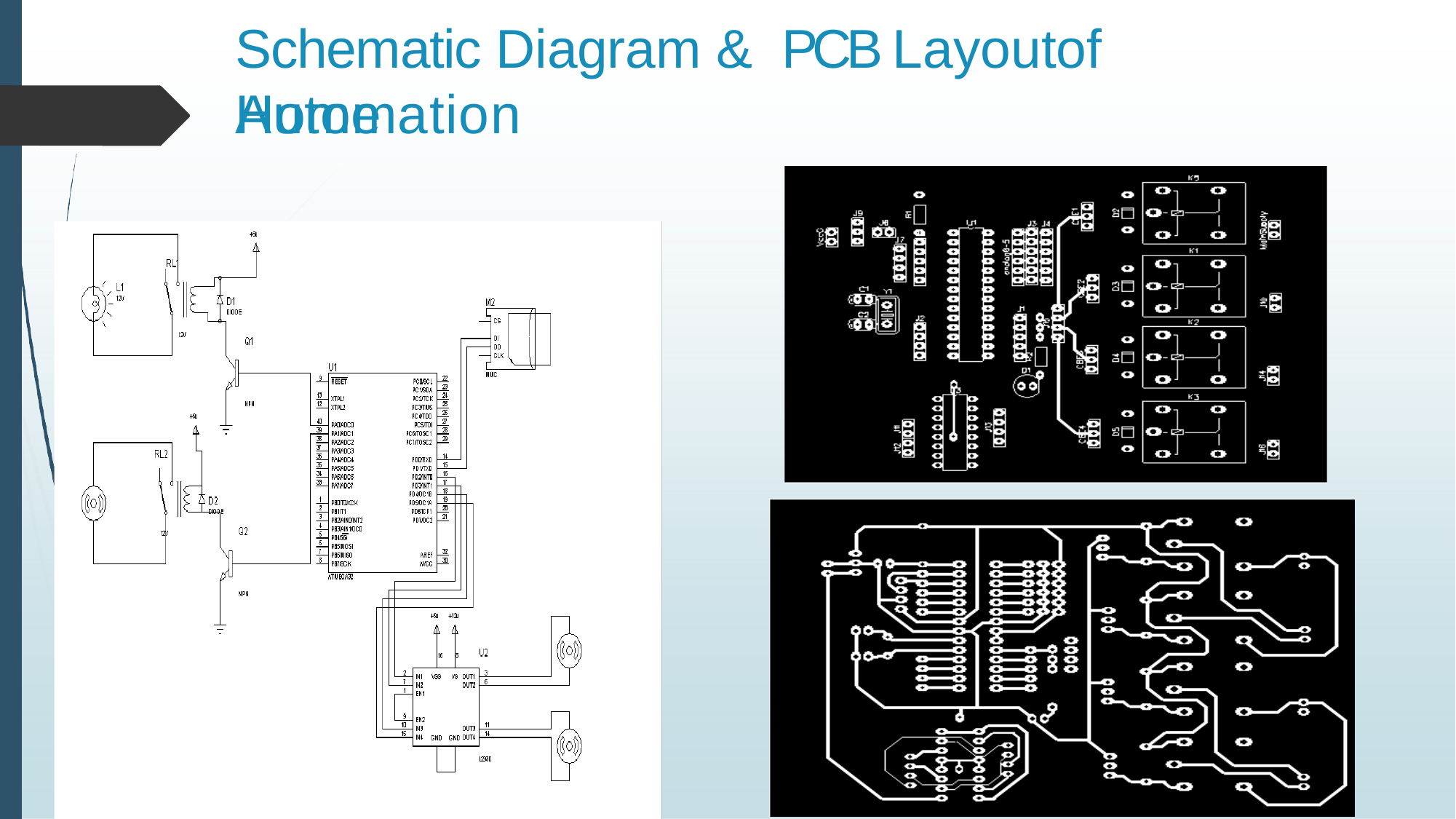

# Schematic Diagram & PCB Layoutof Home
Automation